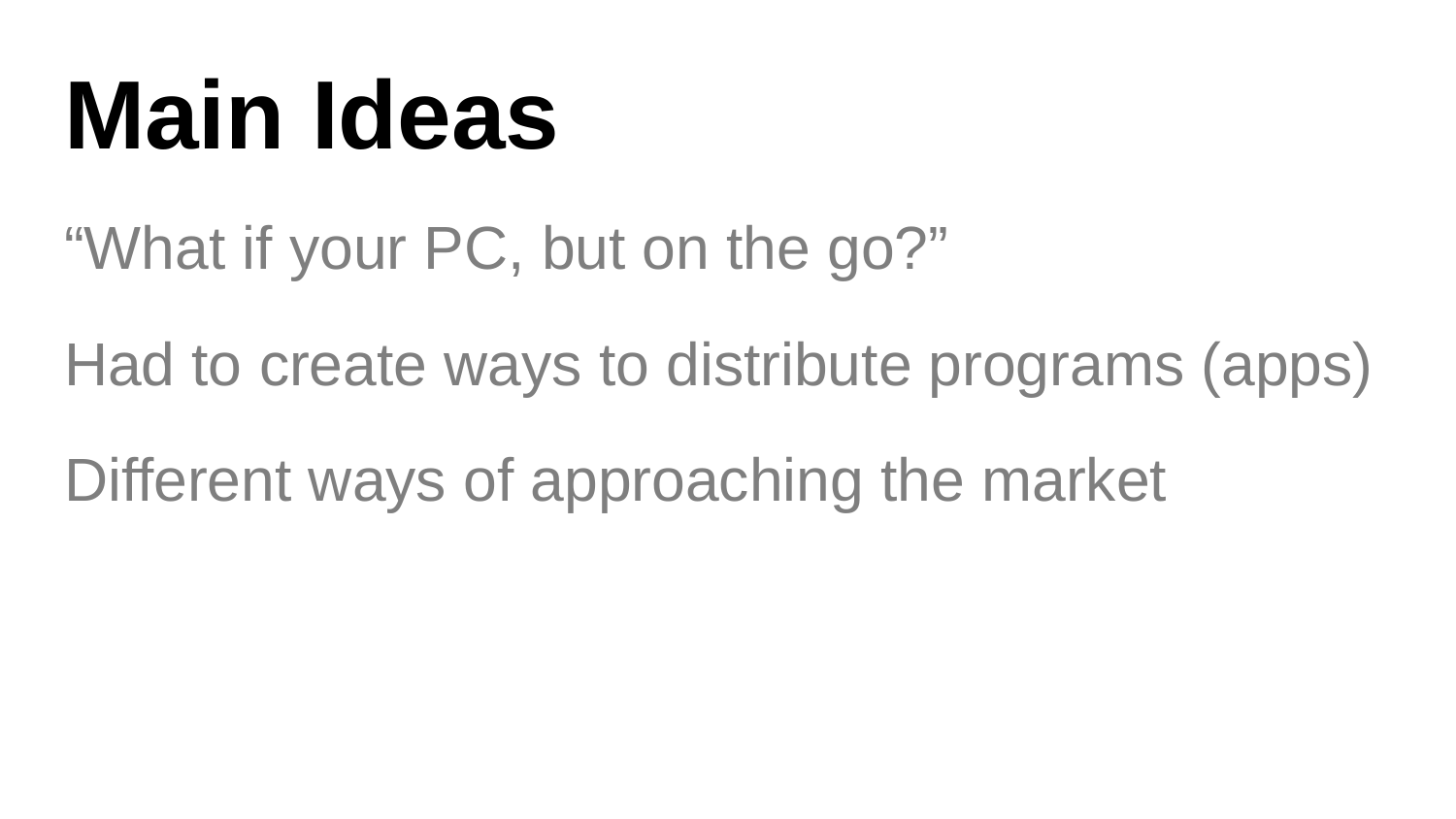

# Main Ideas
“What if your PC, but on the go?”
Had to create ways to distribute programs (apps)
Different ways of approaching the market